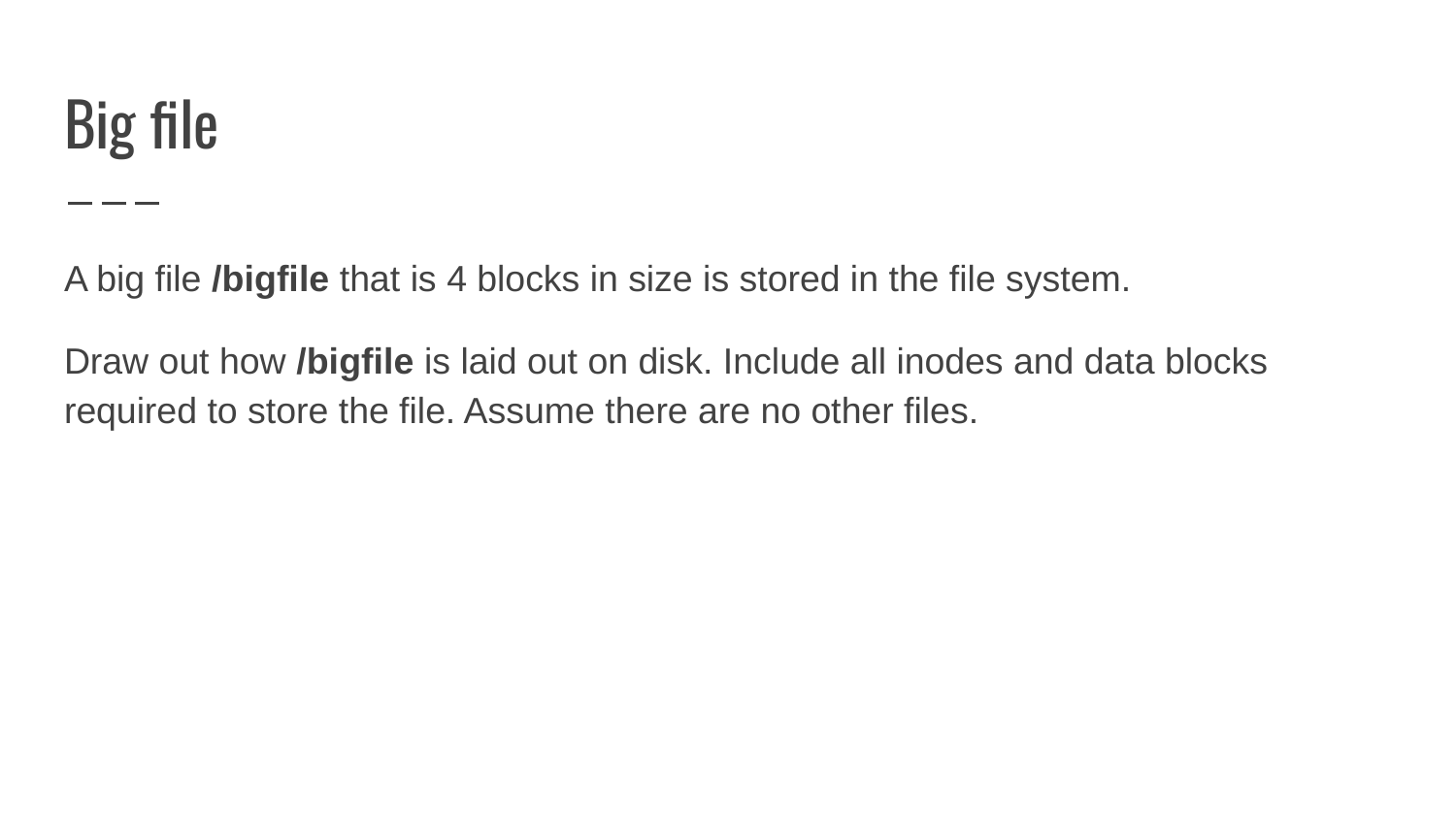

# Big file
A big file /bigfile that is 4 blocks in size is stored in the file system.
Draw out how /bigfile is laid out on disk. Include all inodes and data blocks required to store the file. Assume there are no other files.